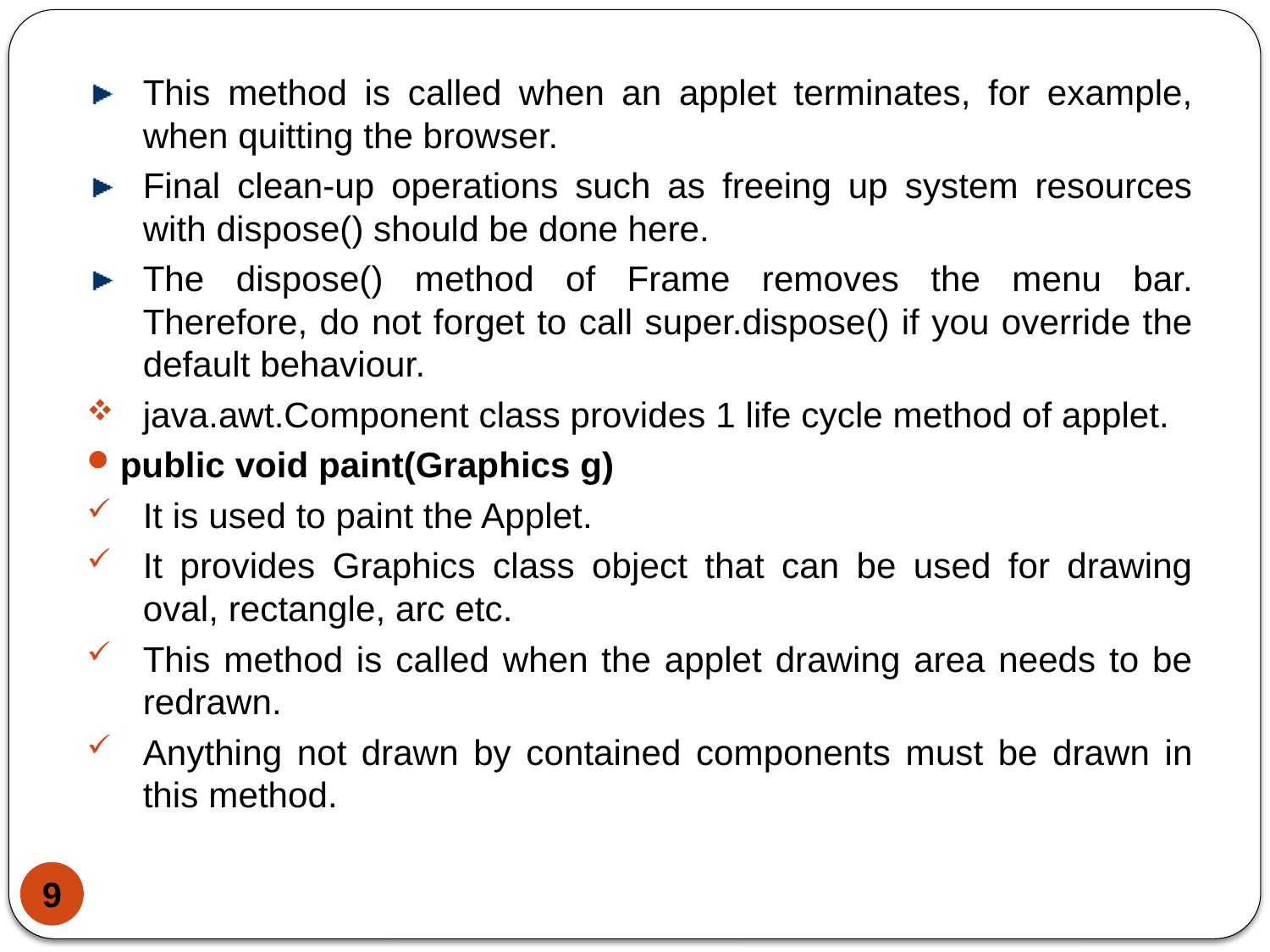

This method is called when an applet terminates, for example, when quitting the browser.
Final clean-up operations such as freeing up system resources with dispose() should be done here.
The dispose() method of Frame removes the menu bar. Therefore, do not forget to call super.dispose() if you override the default behaviour.
java.awt.Component class provides 1 life cycle method of applet.
public void paint(Graphics g)
It is used to paint the Applet.
It provides Graphics class object that can be used for drawing oval, rectangle, arc etc.
This method is called when the applet drawing area needs to be redrawn.
Anything not drawn by contained components must be drawn in this method.

9